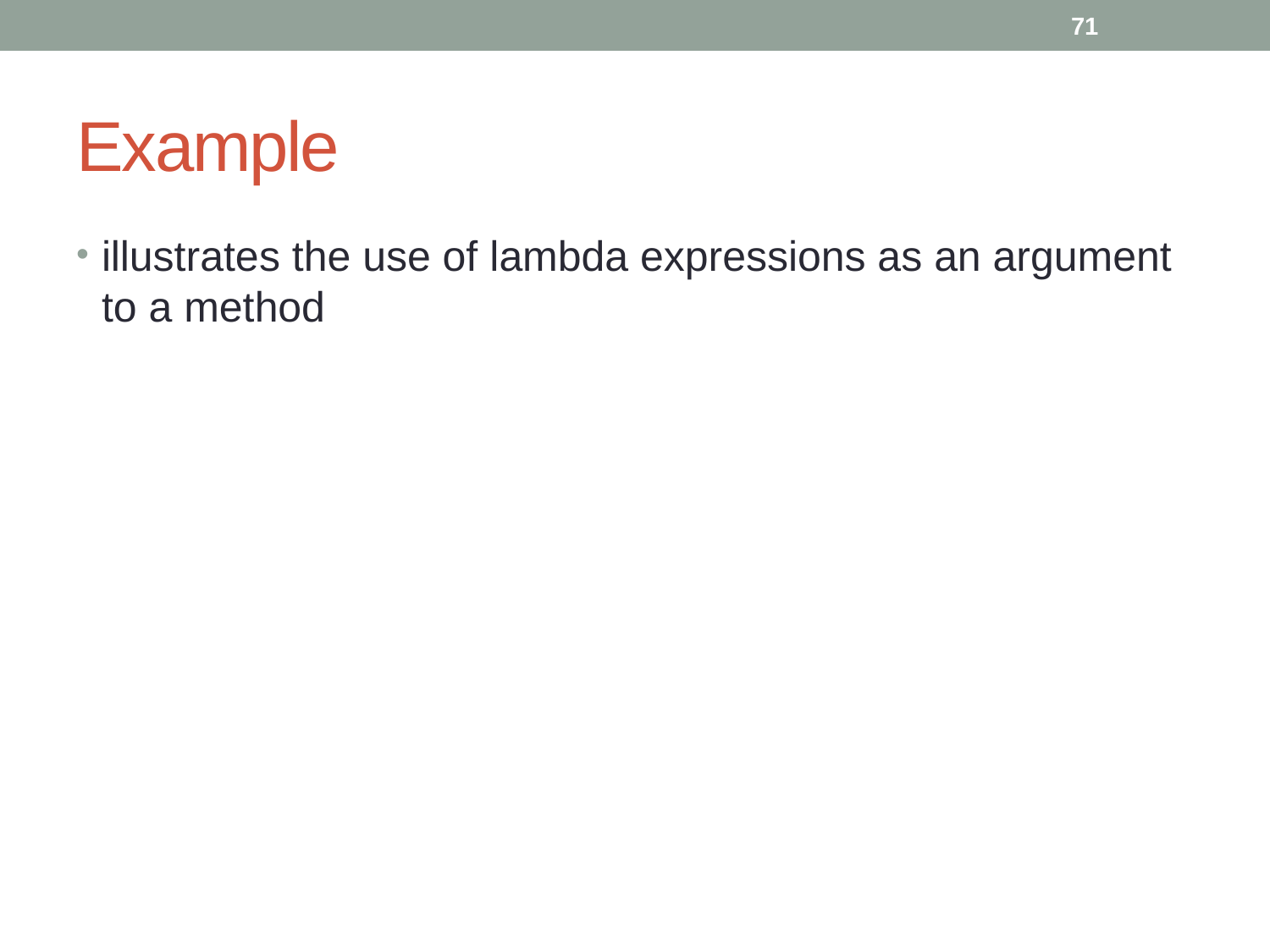

71
# Example
illustrates the use of lambda expressions as an argument to a method